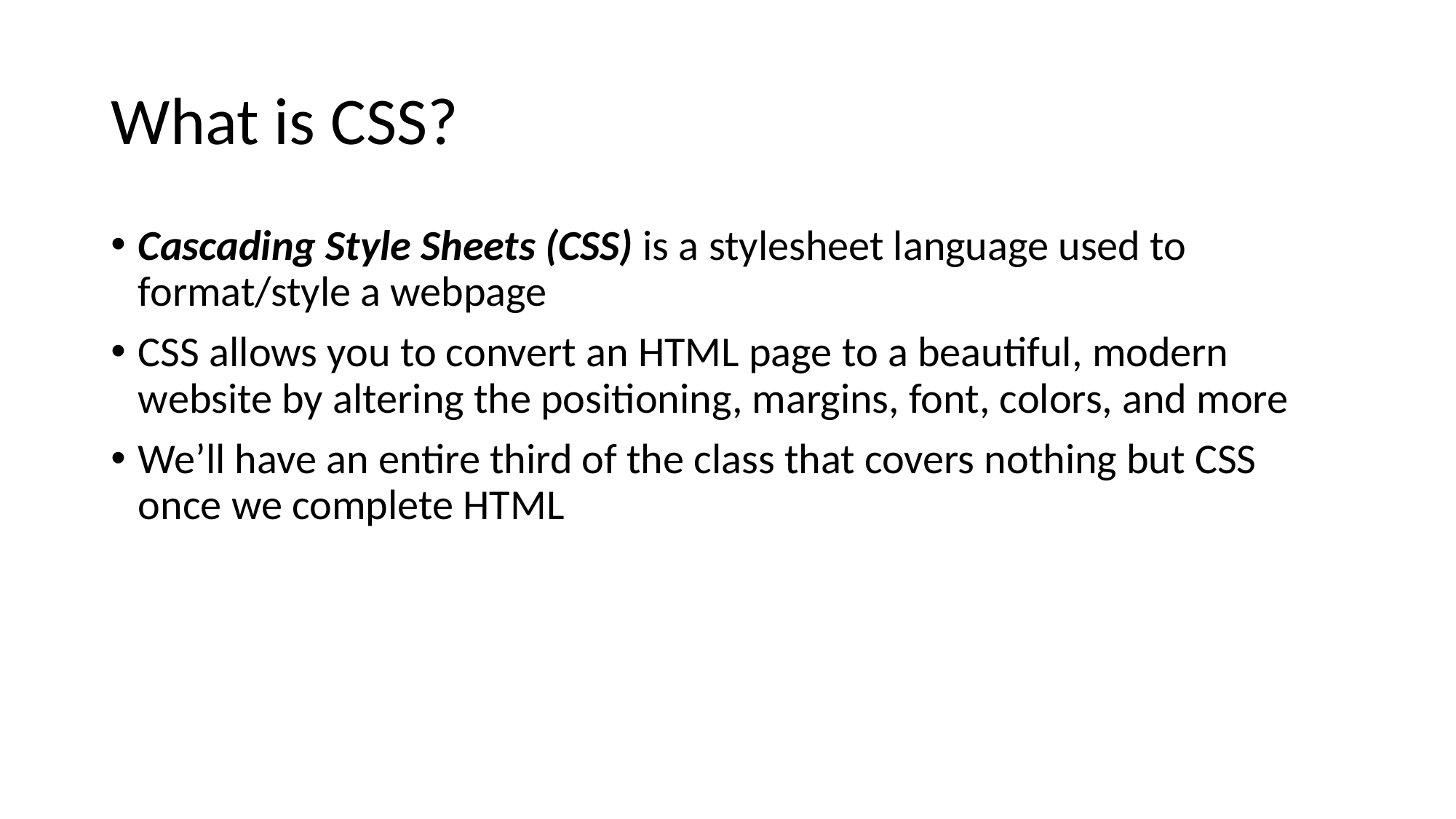

# What is CSS?
Cascading Style Sheets (CSS) is a stylesheet language used to format/style a webpage
CSS allows you to convert an HTML page to a beautiful, modern website by altering the positioning, margins, font, colors, and more
We’ll have an entire third of the class that covers nothing but CSS once we complete HTML